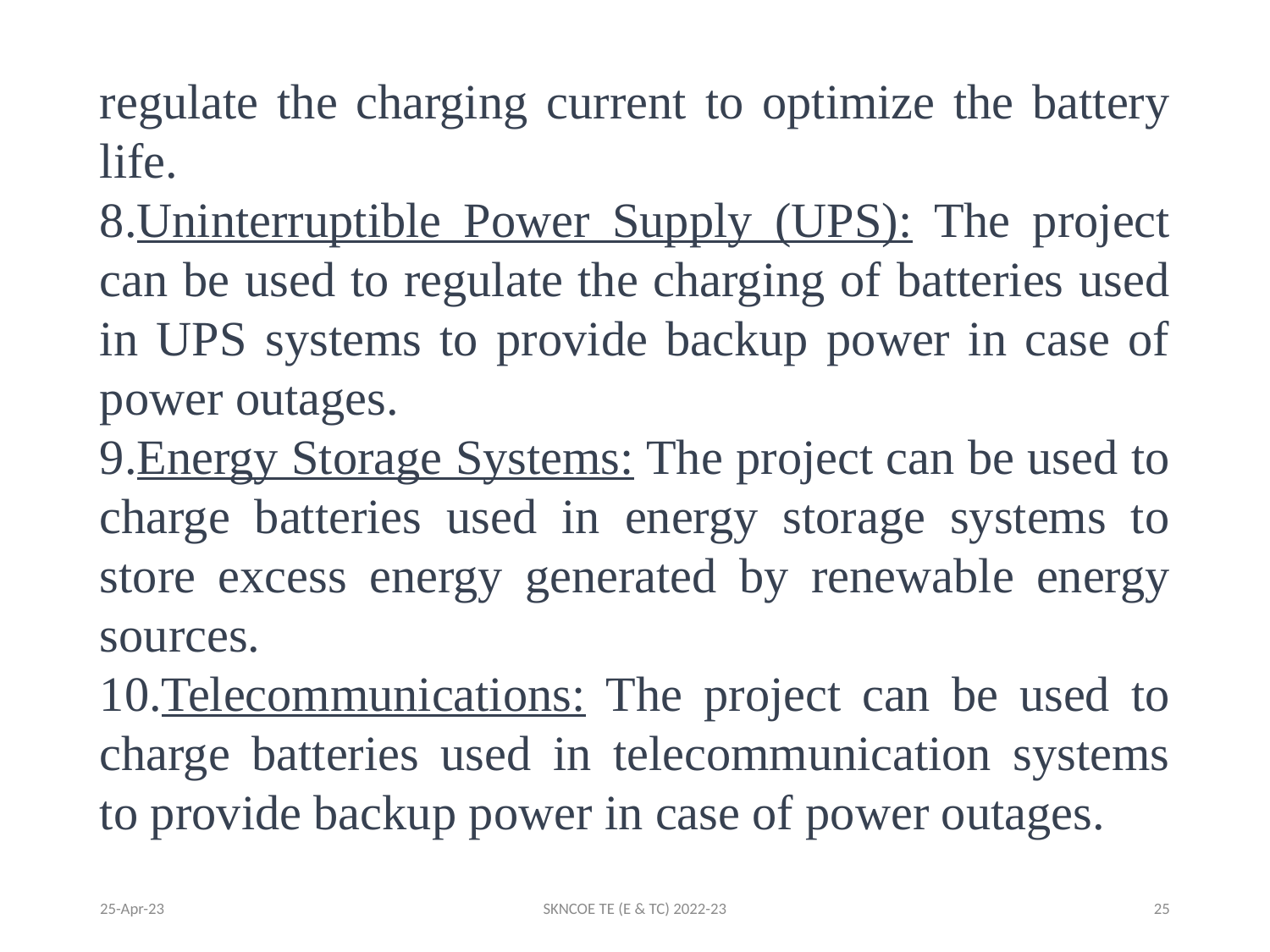

regulate the charging current to optimize the battery life.
8.Uninterruptible Power Supply (UPS): The project can be used to regulate the charging of batteries used in UPS systems to provide backup power in case of power outages.
9.Energy Storage Systems: The project can be used to charge batteries used in energy storage systems to store excess energy generated by renewable energy sources.
10.Telecommunications: The project can be used to charge batteries used in telecommunication systems to provide backup power in case of power outages.

25-Apr-23
SKNCOE TE (E & TC) 2022-23
25